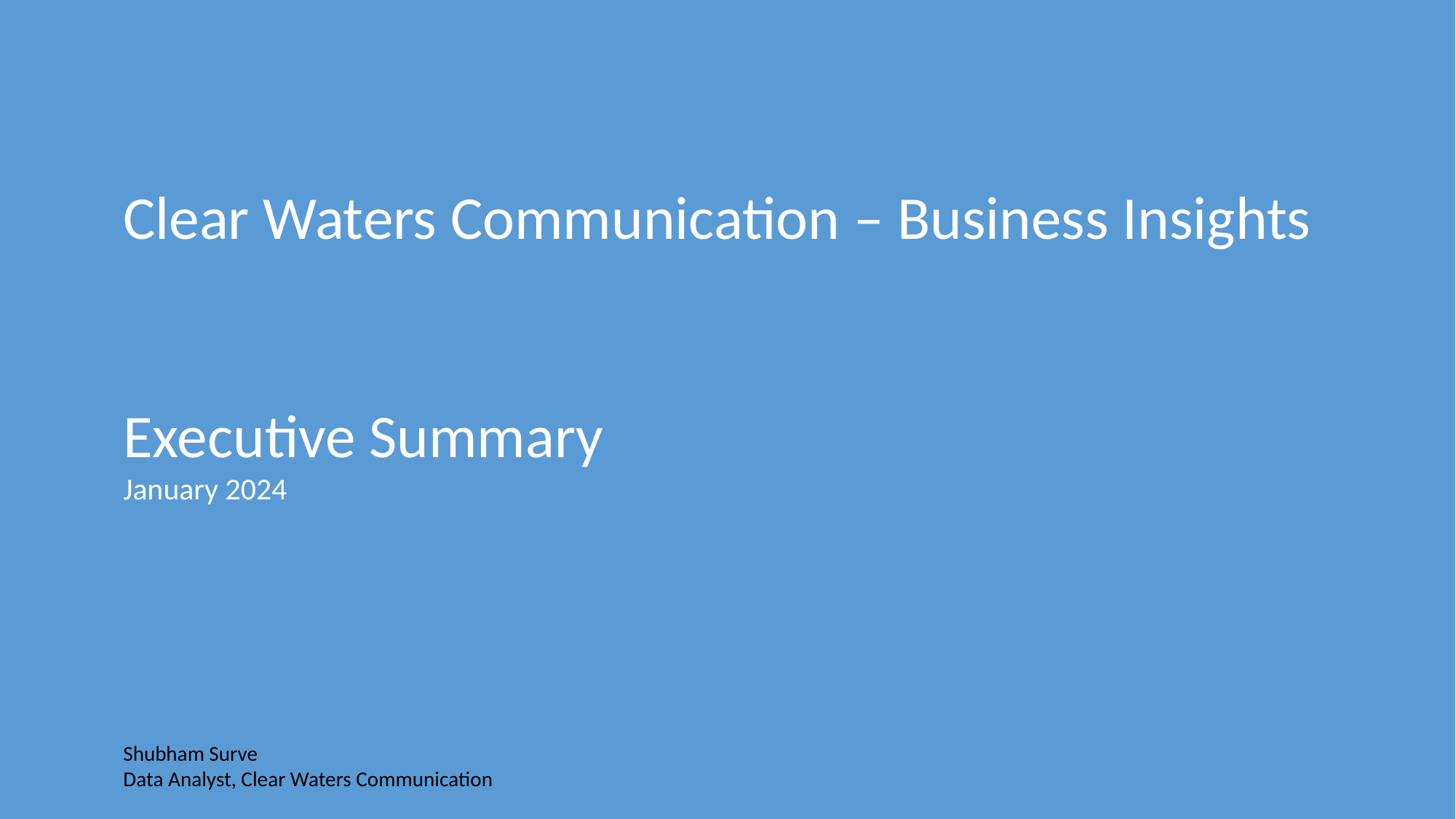

Clear Waters Communication – Business Insights

Executive Summary
January 2024
Shubham Surve
Data Analyst, Clear Waters Communication